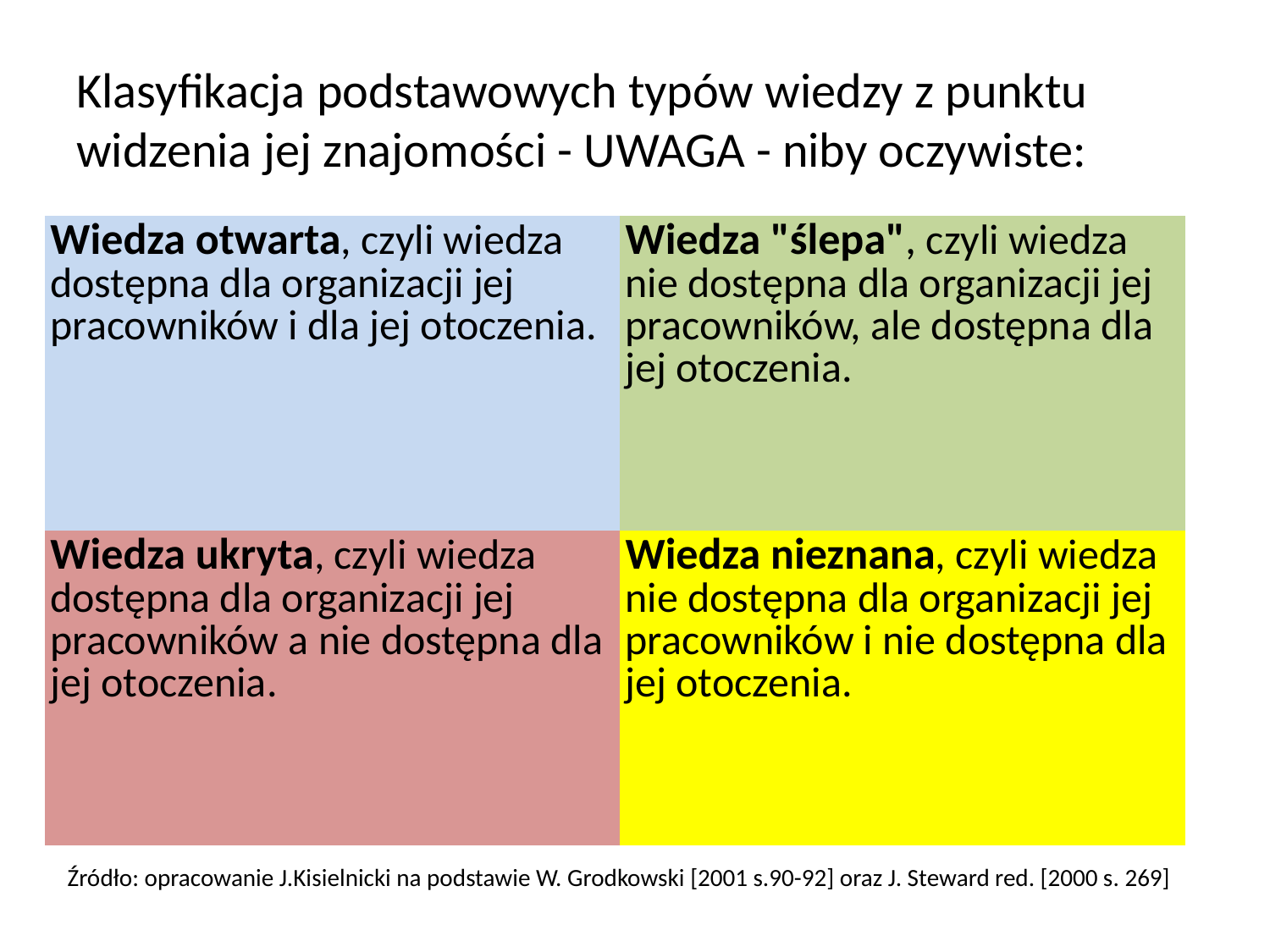

# Klasyfikacja podstawowych typów wiedzy z punktu widzenia jej znajomości - UWAGA - niby oczywiste:
| Wiedza otwarta, czyli wiedza dostępna dla organizacji jej pracowników i dla jej otoczenia. | Wiedza "ślepa", czyli wiedza nie dostępna dla organizacji jej pracowników, ale dostępna dla jej otoczenia. |
| --- | --- |
| Wiedza ukryta, czyli wiedza dostępna dla organizacji jej pracowników a nie dostępna dla jej otoczenia. | Wiedza nieznana, czyli wiedza nie dostępna dla organizacji jej pracowników i nie dostępna dla jej otoczenia. |
Źródło: opracowanie J.Kisielnicki na podstawie W. Grodkowski [2001 s.90-92] oraz J. Steward red. [2000 s. 269]